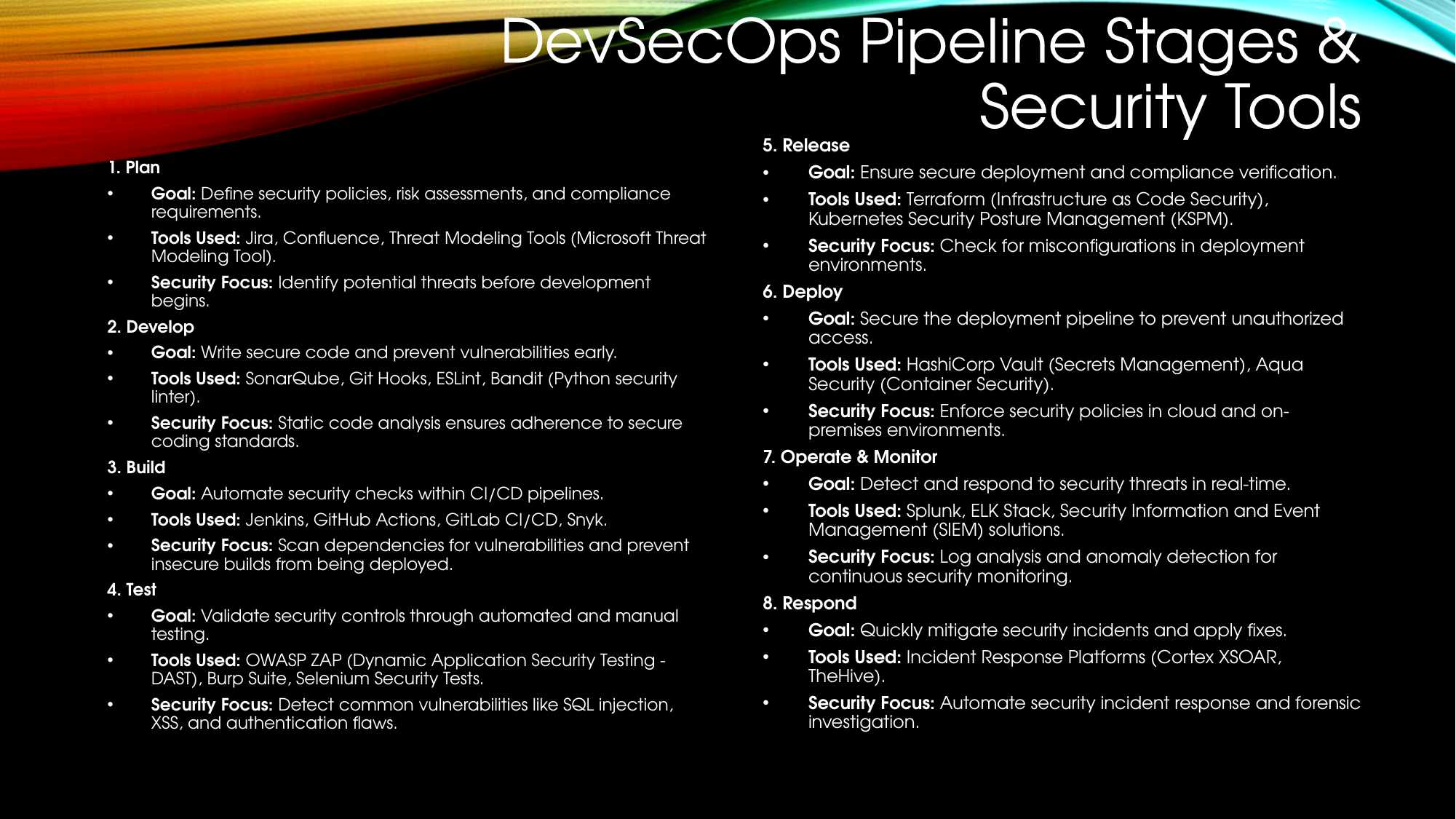

# DevSecOps Pipeline Stages & Security Tools
5. Release
Goal: Ensure secure deployment and compliance verification.
Tools Used: Terraform (Infrastructure as Code Security), Kubernetes Security Posture Management (KSPM).
Security Focus: Check for misconfigurations in deployment environments.
6. Deploy
Goal: Secure the deployment pipeline to prevent unauthorized access.
Tools Used: HashiCorp Vault (Secrets Management), Aqua Security (Container Security).
Security Focus: Enforce security policies in cloud and on-premises environments.
7. Operate & Monitor
Goal: Detect and respond to security threats in real-time.
Tools Used: Splunk, ELK Stack, Security Information and Event Management (SIEM) solutions.
Security Focus: Log analysis and anomaly detection for continuous security monitoring.
8. Respond
Goal: Quickly mitigate security incidents and apply fixes.
Tools Used: Incident Response Platforms (Cortex XSOAR, TheHive).
Security Focus: Automate security incident response and forensic investigation.

1. Plan
Goal: Define security policies, risk assessments, and compliance requirements.
Tools Used: Jira, Confluence, Threat Modeling Tools (Microsoft Threat Modeling Tool).
Security Focus: Identify potential threats before development begins.
2. Develop
Goal: Write secure code and prevent vulnerabilities early.
Tools Used: SonarQube, Git Hooks, ESLint, Bandit (Python security linter).
Security Focus: Static code analysis ensures adherence to secure coding standards.
3. Build
Goal: Automate security checks within CI/CD pipelines.
Tools Used: Jenkins, GitHub Actions, GitLab CI/CD, Snyk.
Security Focus: Scan dependencies for vulnerabilities and prevent insecure builds from being deployed.
4. Test
Goal: Validate security controls through automated and manual testing.
Tools Used: OWASP ZAP (Dynamic Application Security Testing - DAST), Burp Suite, Selenium Security Tests.
Security Focus: Detect common vulnerabilities like SQL injection, XSS, and authentication flaws.